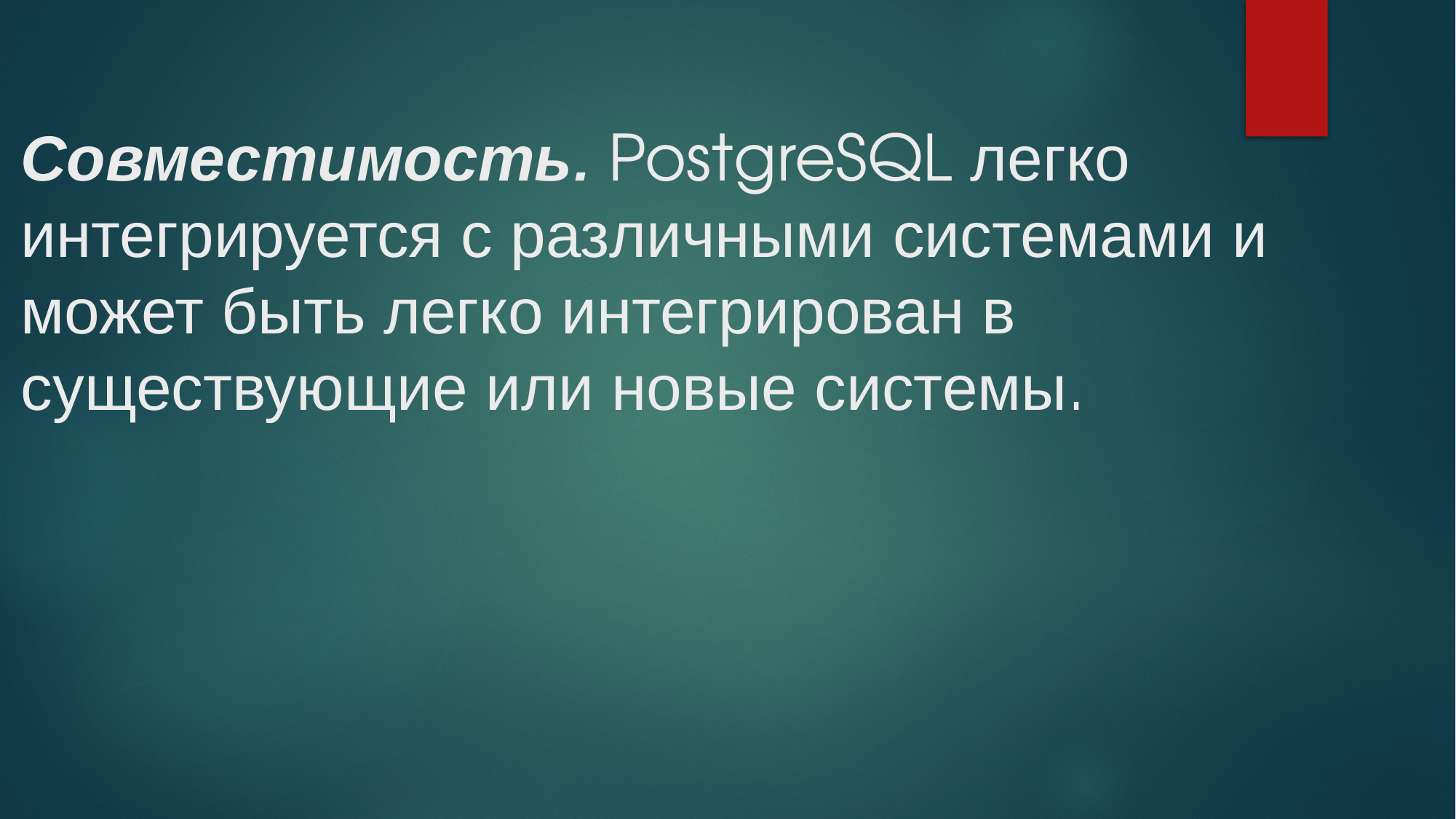

# Совместимость. PostgreSQL легко интегрируется с различными системами и может быть легко интегрирован в существующие или новые системы.